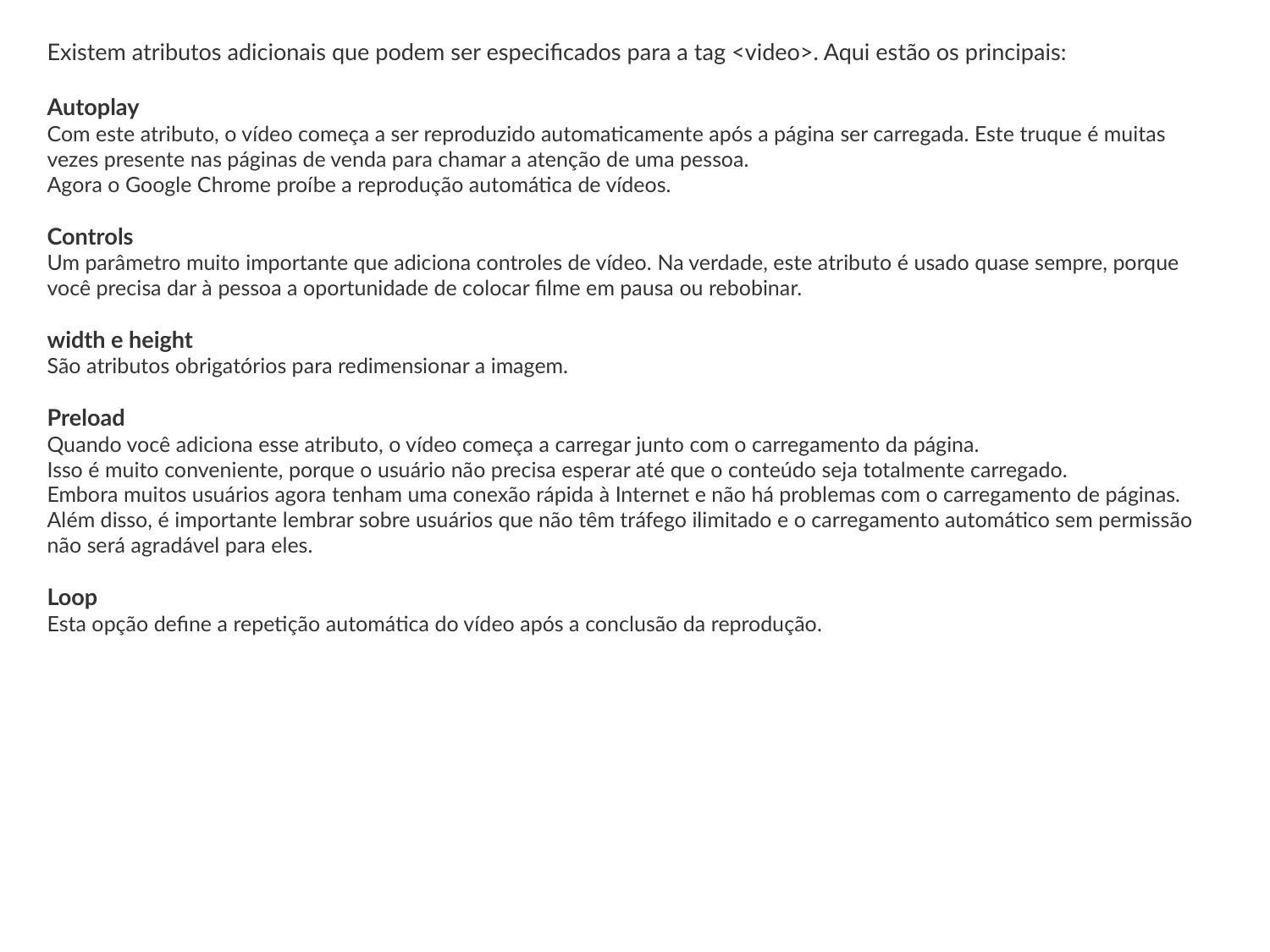

Existem atributos adicionais que podem ser especificados para a tag <video>. Aqui estão os principais:

Autoplay
Com este atributo, o vídeo começa a ser reproduzido automaticamente após a página ser carregada. Este truque é muitas
vezes presente nas páginas de venda para chamar a atenção de uma pessoa.
Agora o Google Chrome proíbe a reprodução automática de vídeos.

Controls
Um parâmetro muito importante que adiciona controles de vídeo. Na verdade, este atributo é usado quase sempre, porque
você precisa dar à pessoa a oportunidade de colocar filme em pausa ou rebobinar.

width e height
São atributos obrigatórios para redimensionar a imagem.

Preload
Quando você adiciona esse atributo, o vídeo começa a carregar junto com o carregamento da página.
Isso é muito conveniente, porque o usuário não precisa esperar até que o conteúdo seja totalmente carregado.
Embora muitos usuários agora tenham uma conexão rápida à Internet e não há problemas com o carregamento de páginas.
Além disso, é importante lembrar sobre usuários que não têm tráfego ilimitado e o carregamento automático sem permissão
não será agradável para eles.

Loop
Esta opção define a repetição automática do vídeo após a conclusão da reprodução.